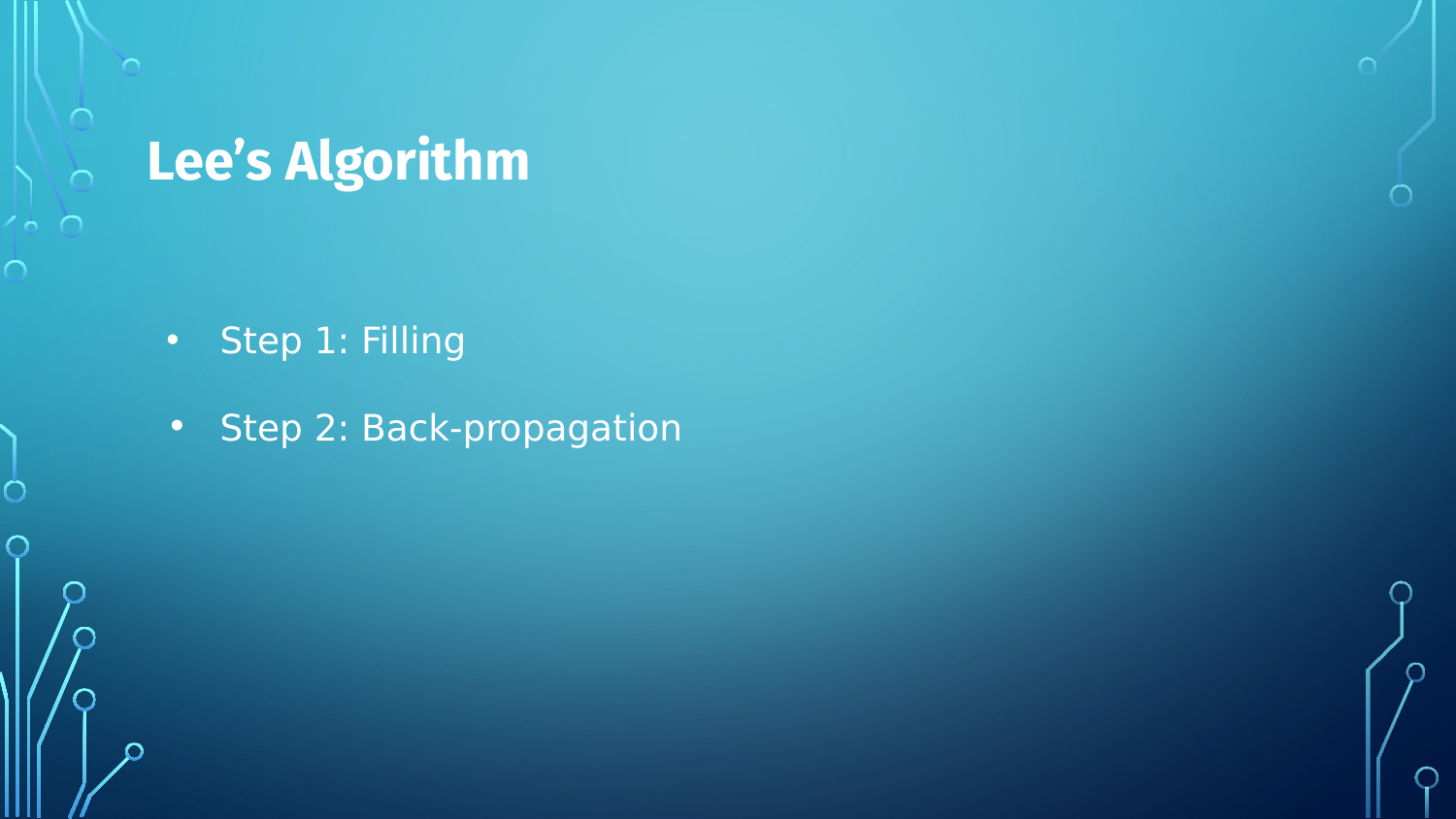

# Lee’s Algorithm
Step 1: Filling
Step 2: Back-propagation